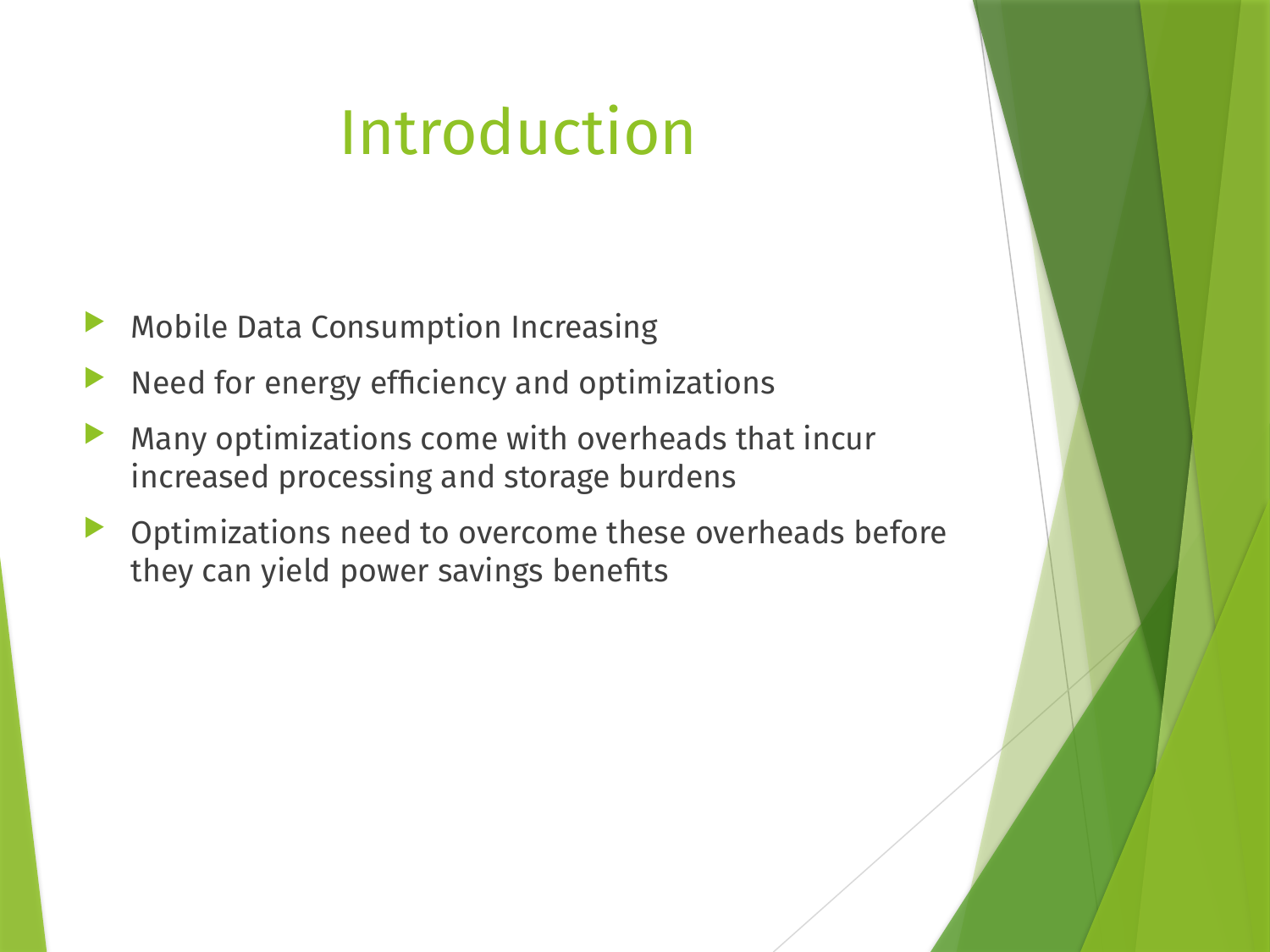

# Introduction
Mobile Data Consumption Increasing
Need for energy efficiency and optimizations
Many optimizations come with overheads that incur increased processing and storage burdens
Optimizations need to overcome these overheads before they can yield power savings benefits